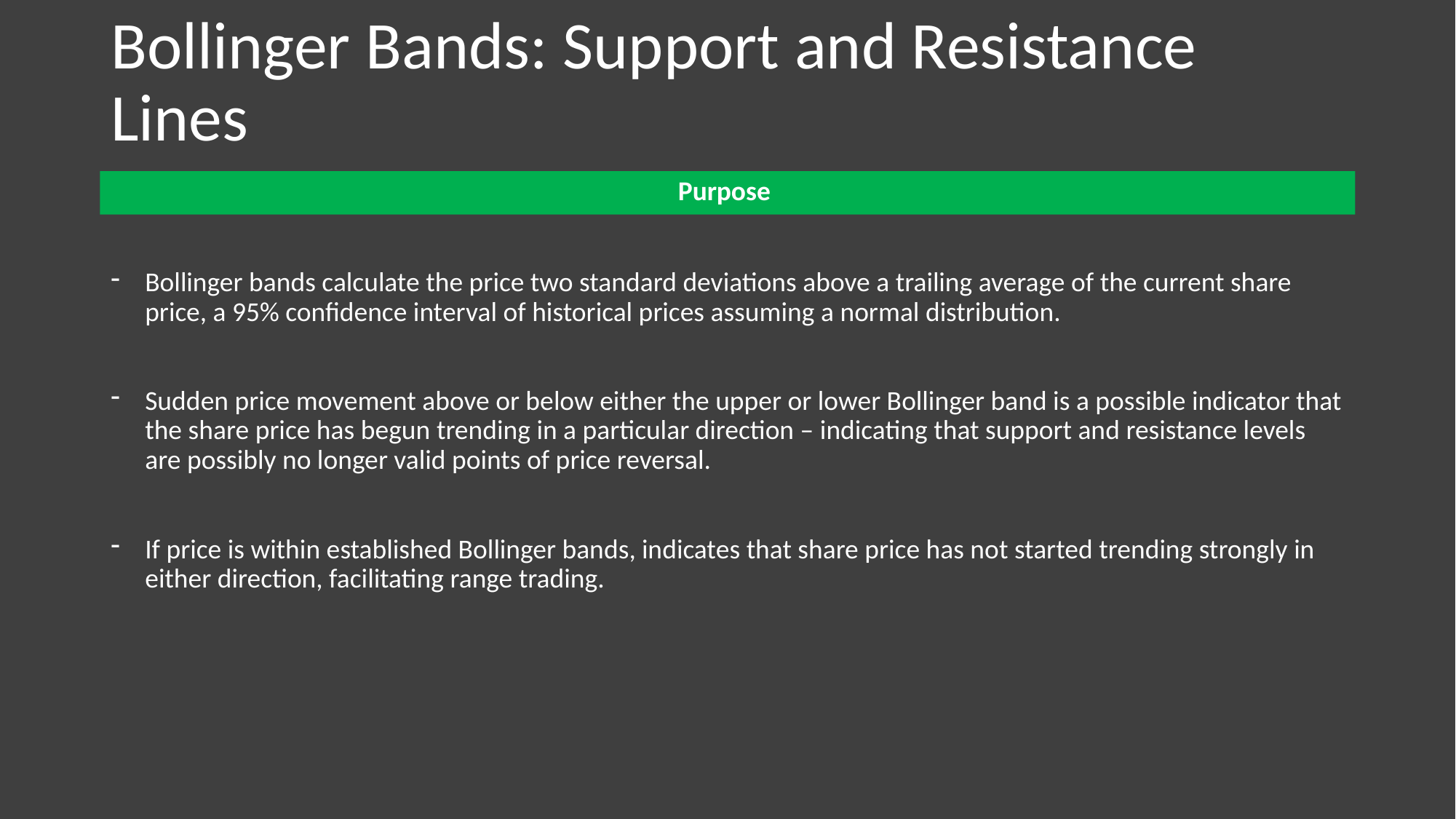

# Bollinger Bands: Support and Resistance Lines
Purpose

Bollinger bands calculate the price two standard deviations above a trailing average of the current share price, a 95% confidence interval of historical prices assuming a normal distribution.

Sudden price movement above or below either the upper or lower Bollinger band is a possible indicator that the share price has begun trending in a particular direction – indicating that support and resistance levels are possibly no longer valid points of price reversal.

If price is within established Bollinger bands, indicates that share price has not started trending strongly in either direction, facilitating range trading.